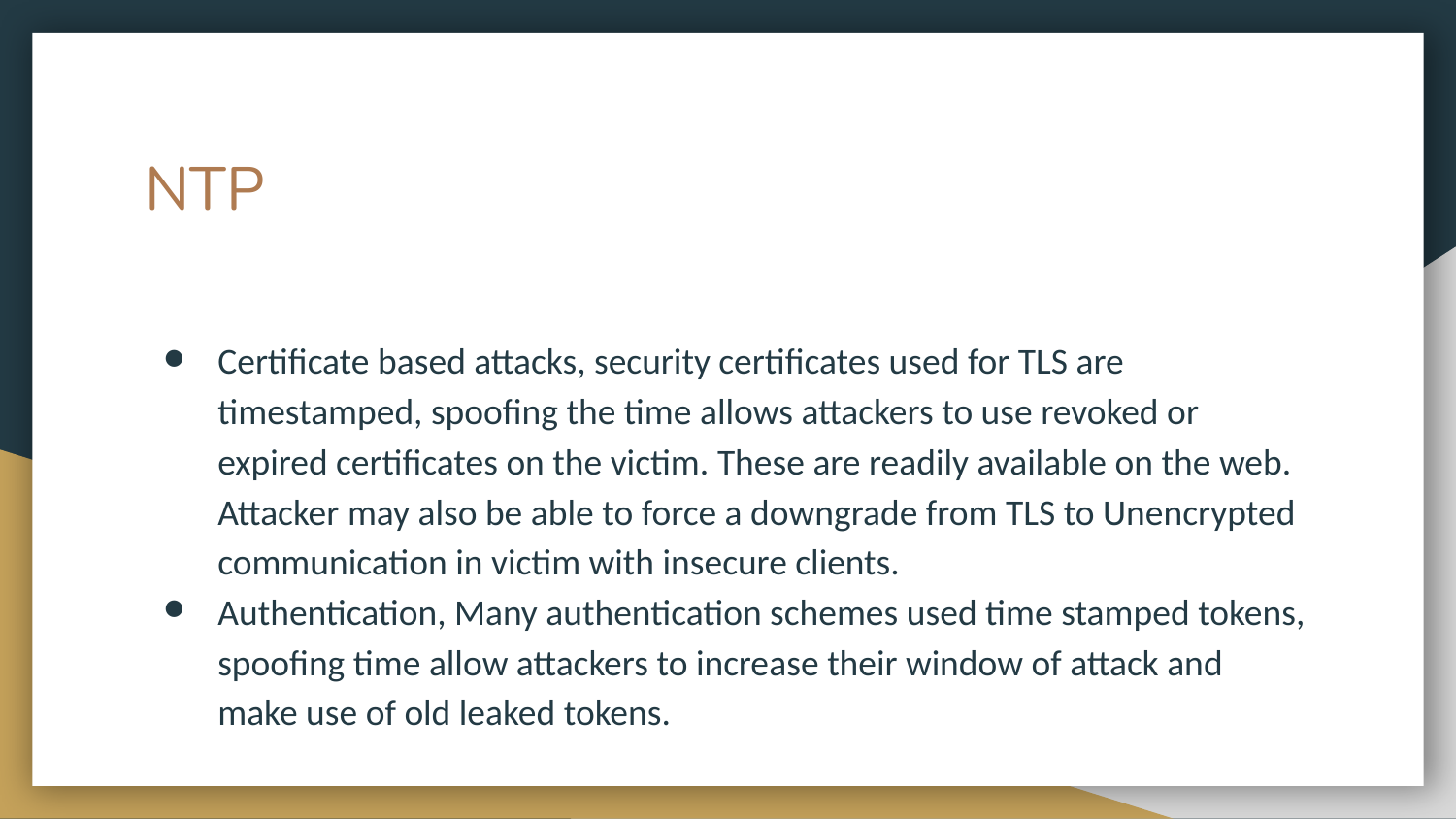

# NTP
Certificate based attacks, security certificates used for TLS are timestamped, spoofing the time allows attackers to use revoked or expired certificates on the victim. These are readily available on the web. Attacker may also be able to force a downgrade from TLS to Unencrypted communication in victim with insecure clients.
Authentication, Many authentication schemes used time stamped tokens, spoofing time allow attackers to increase their window of attack and make use of old leaked tokens.